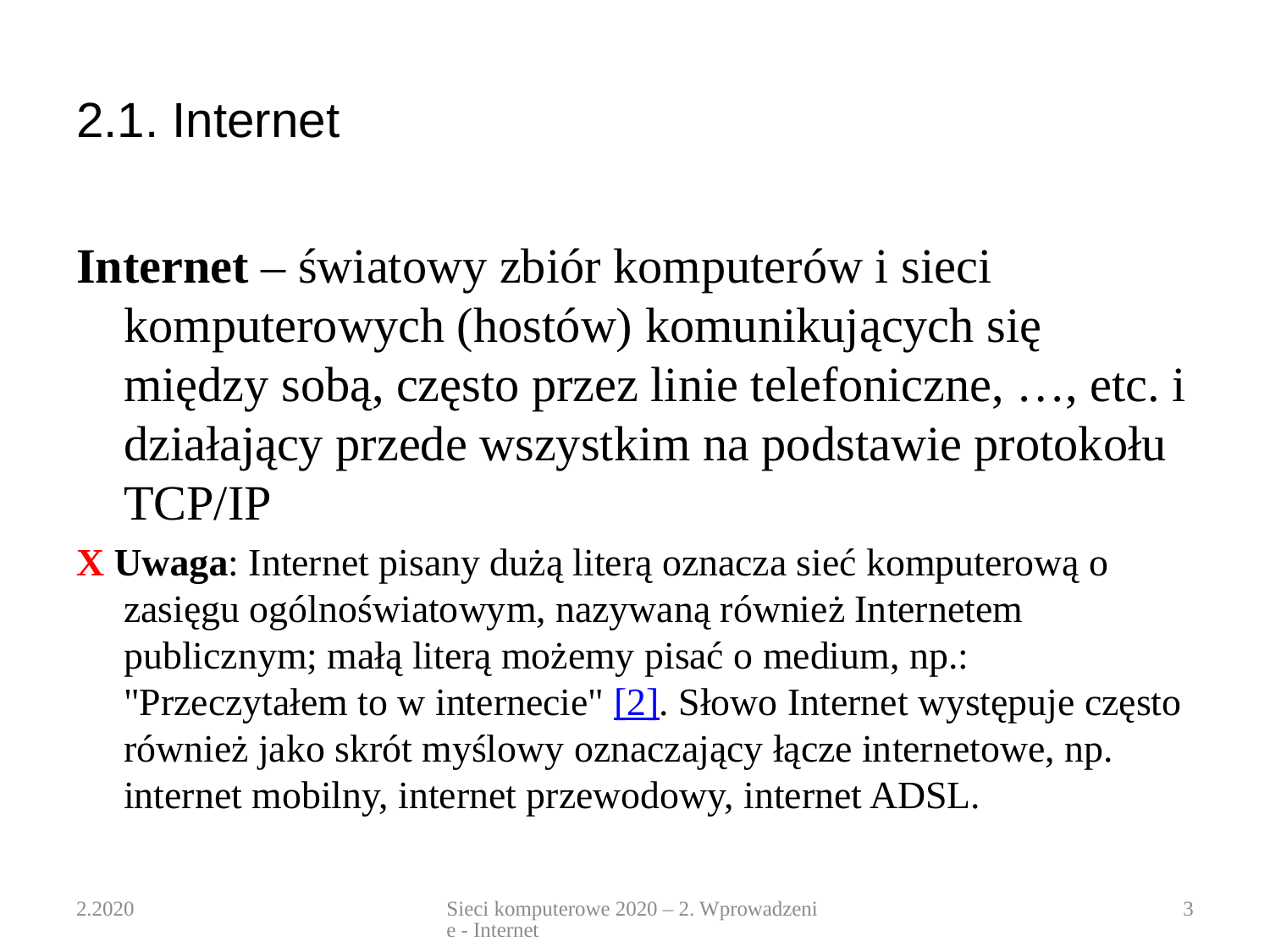

# 2.1. Internet
Internet – światowy zbiór komputerów i sieci komputerowych (hostów) komunikujących się między sobą, często przez linie telefoniczne, …, etc. i działający przede wszystkim na podstawie protokołu TCP/IP
X Uwaga: Internet pisany dużą literą oznacza sieć komputerową o zasięgu ogólnoświatowym, nazywaną również Internetem publicznym; małą literą możemy pisać o medium, np.: "Przeczytałem to w internecie" [2]. Słowo Internet występuje często również jako skrót myślowy oznaczający łącze internetowe, np. internet mobilny, internet przewodowy, internet ADSL.

2.2020
Sieci komputerowe 2020 – 2. Wprowadzenie - Internet
3